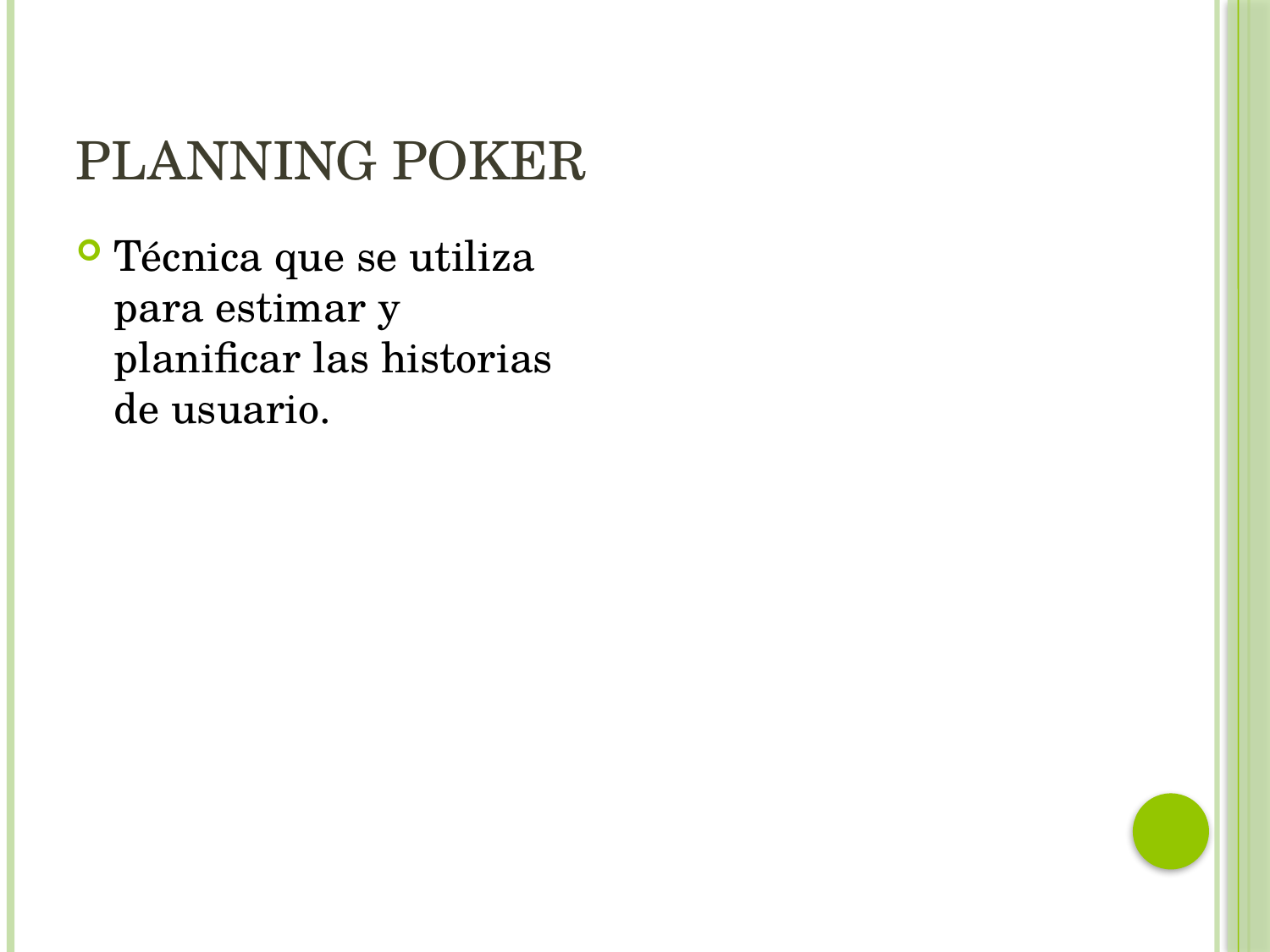

# Planning Poker
Técnica que se utiliza para estimar y planificar las historias de usuario.